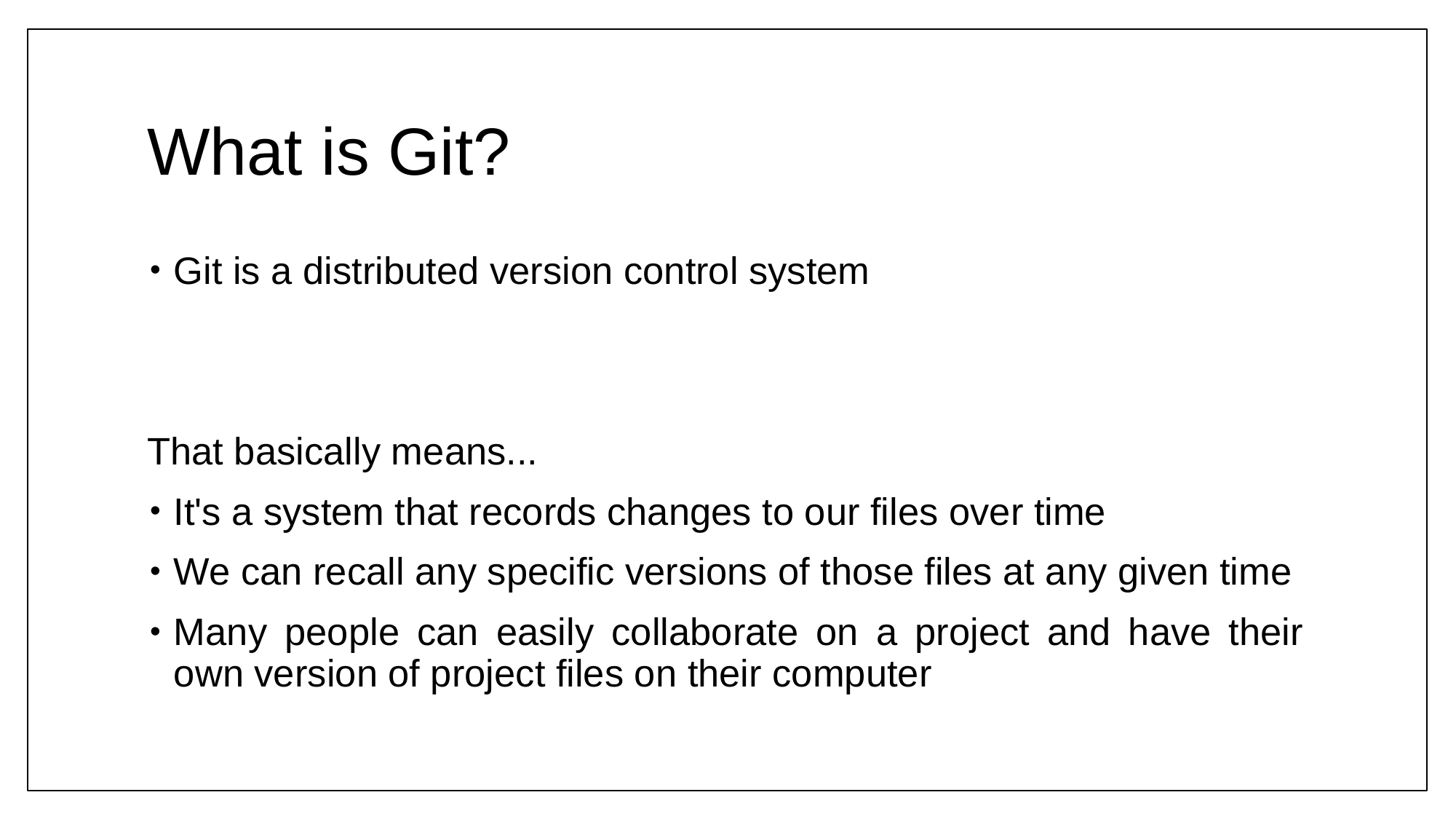

# What is Git?
Git is a distributed version control system

That basically means...
It's a system that records changes to our files over time
We can recall any specific versions of those files at any given time
Many people can easily collaborate on a project and have their own version of project files on their computer